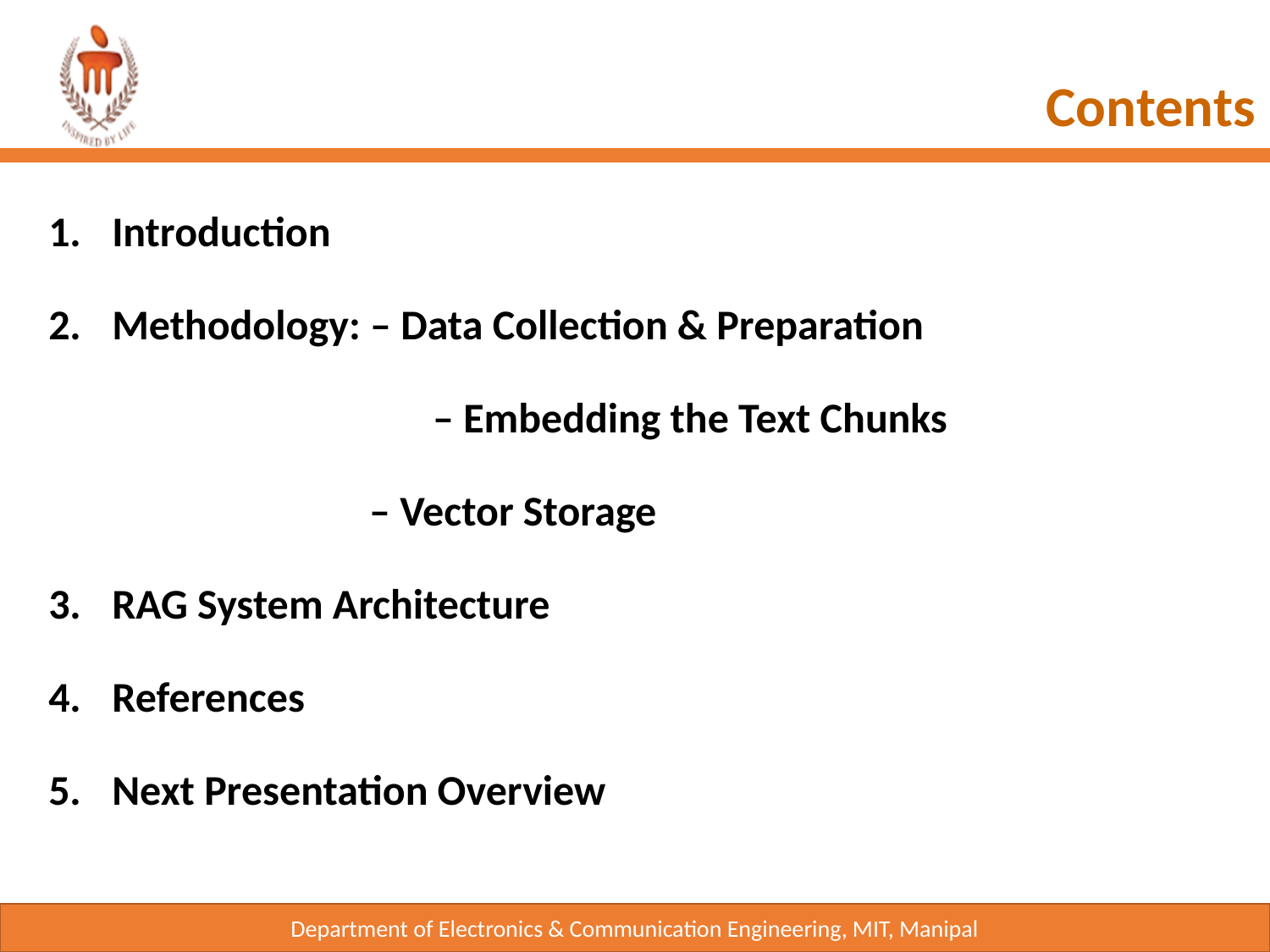

Contents
Introduction
Methodology: – Data Collection & Preparation
		       – Embedding the Text Chunks
		       – Vector Storage
RAG System Architecture
References
Next Presentation Overview